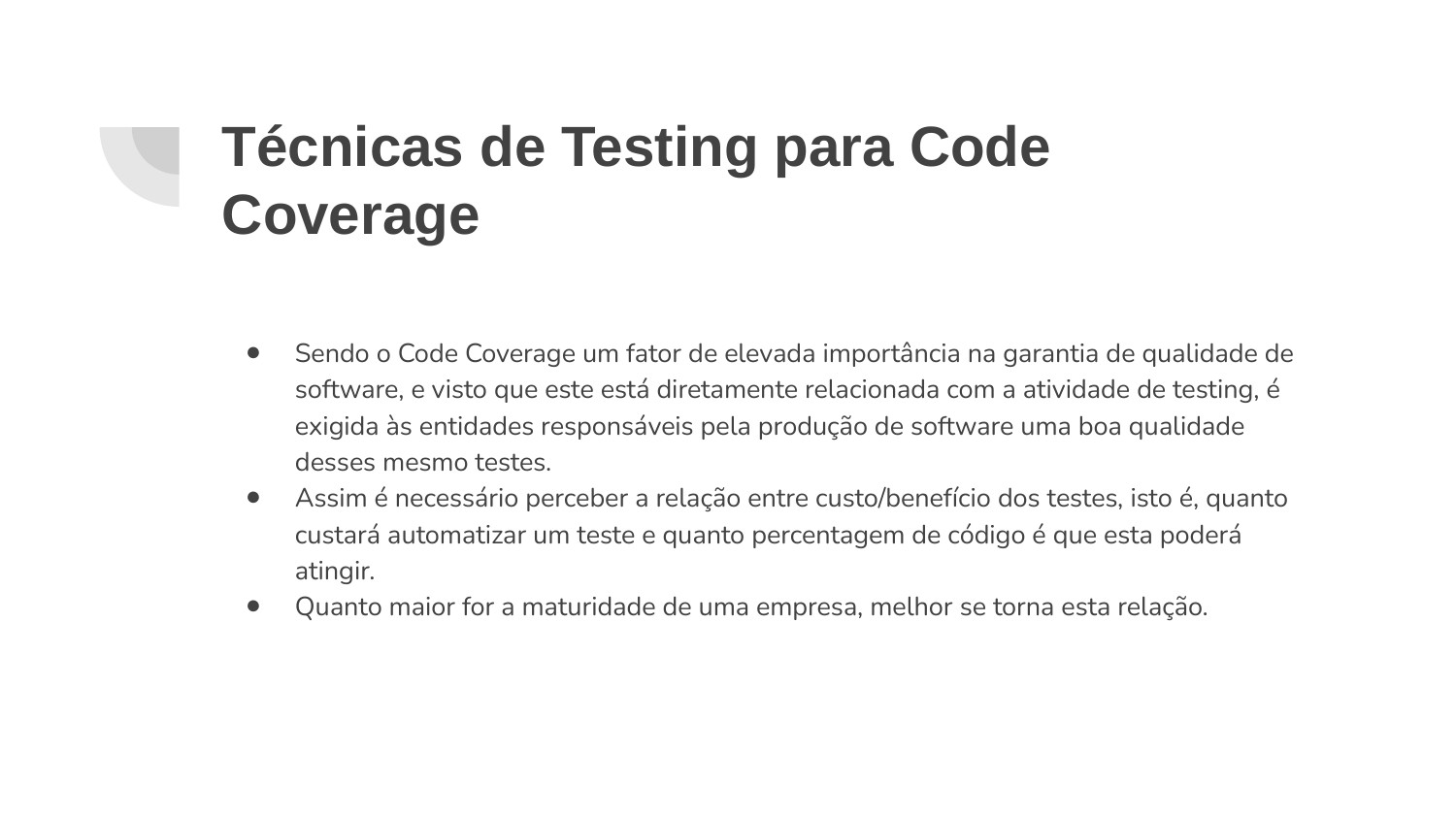

# Técnicas de Testing para Code Coverage
Sendo o Code Coverage um fator de elevada importância na garantia de qualidade de software, e visto que este está diretamente relacionada com a atividade de testing, é exigida às entidades responsáveis pela produção de software uma boa qualidade desses mesmo testes.
Assim é necessário perceber a relação entre custo/benefício dos testes, isto é, quanto custará automatizar um teste e quanto percentagem de código é que esta poderá atingir.
Quanto maior for a maturidade de uma empresa, melhor se torna esta relação.